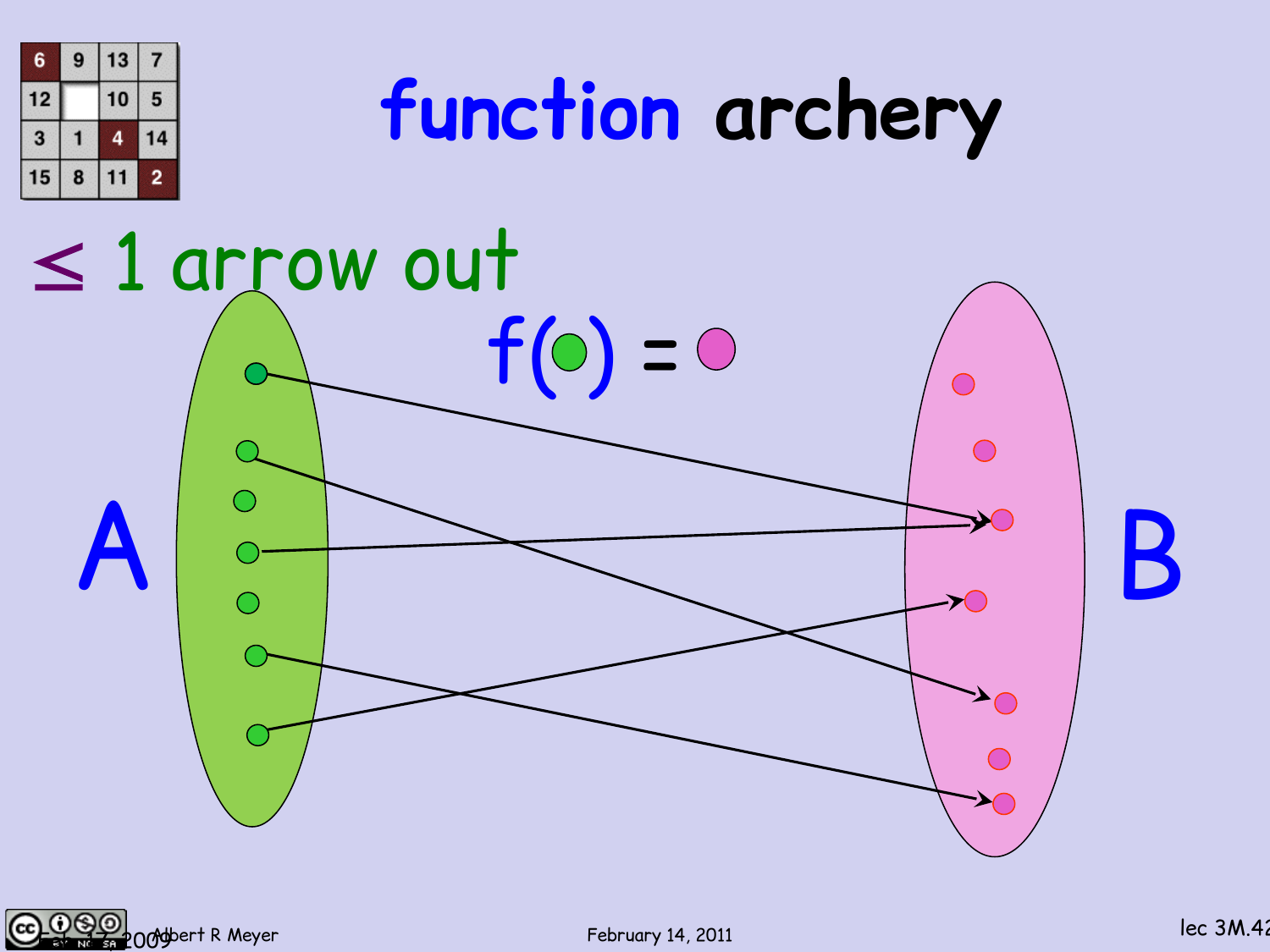

# function archery
≤ 1 arrow out

f( ) =

A
B

Feb. 17, 2009